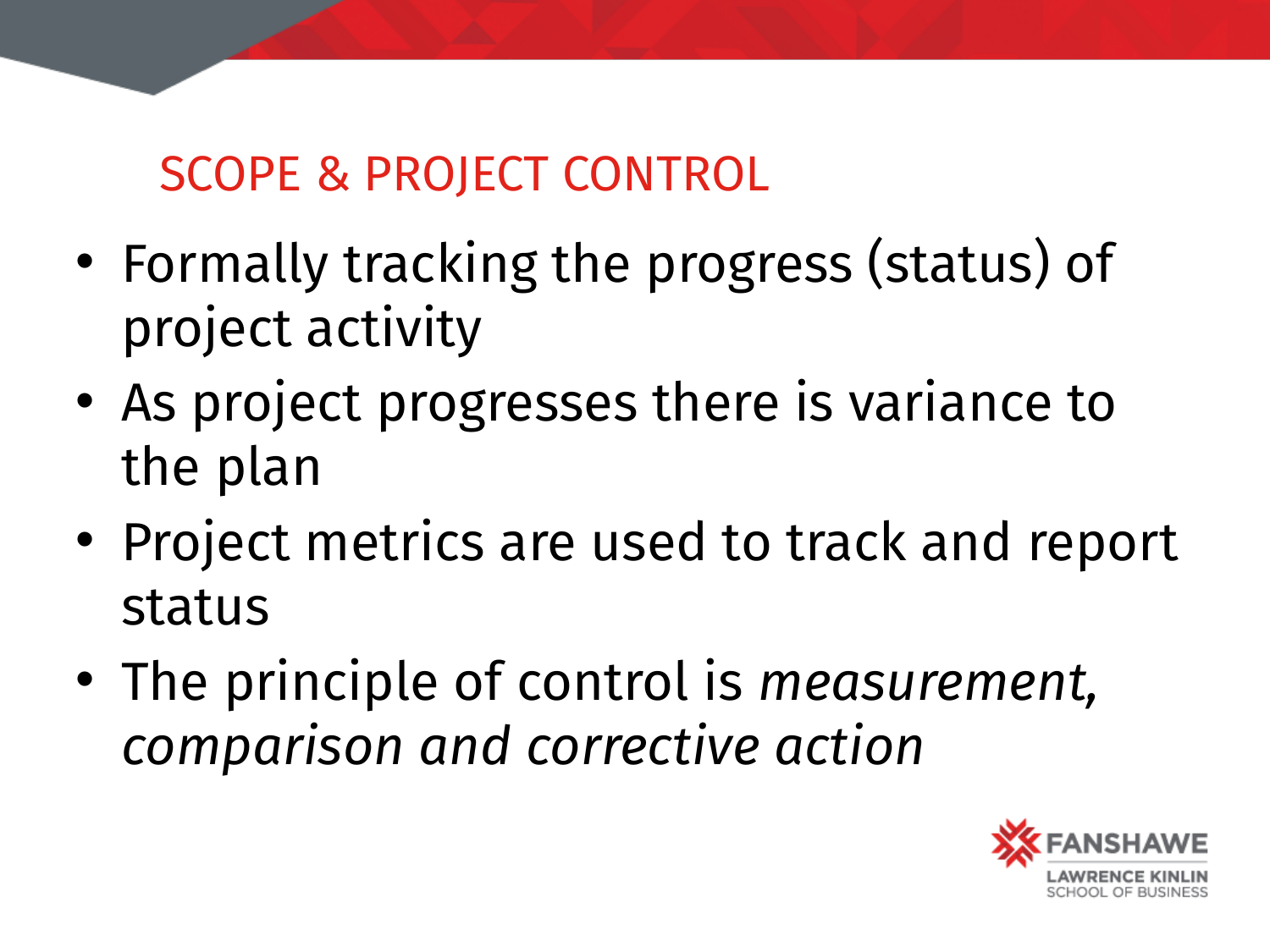

Scope & Project Control
Formally tracking the progress (status) of project activity
As project progresses there is variance to the plan
Project metrics are used to track and report status
The principle of control is measurement, comparison and corrective action